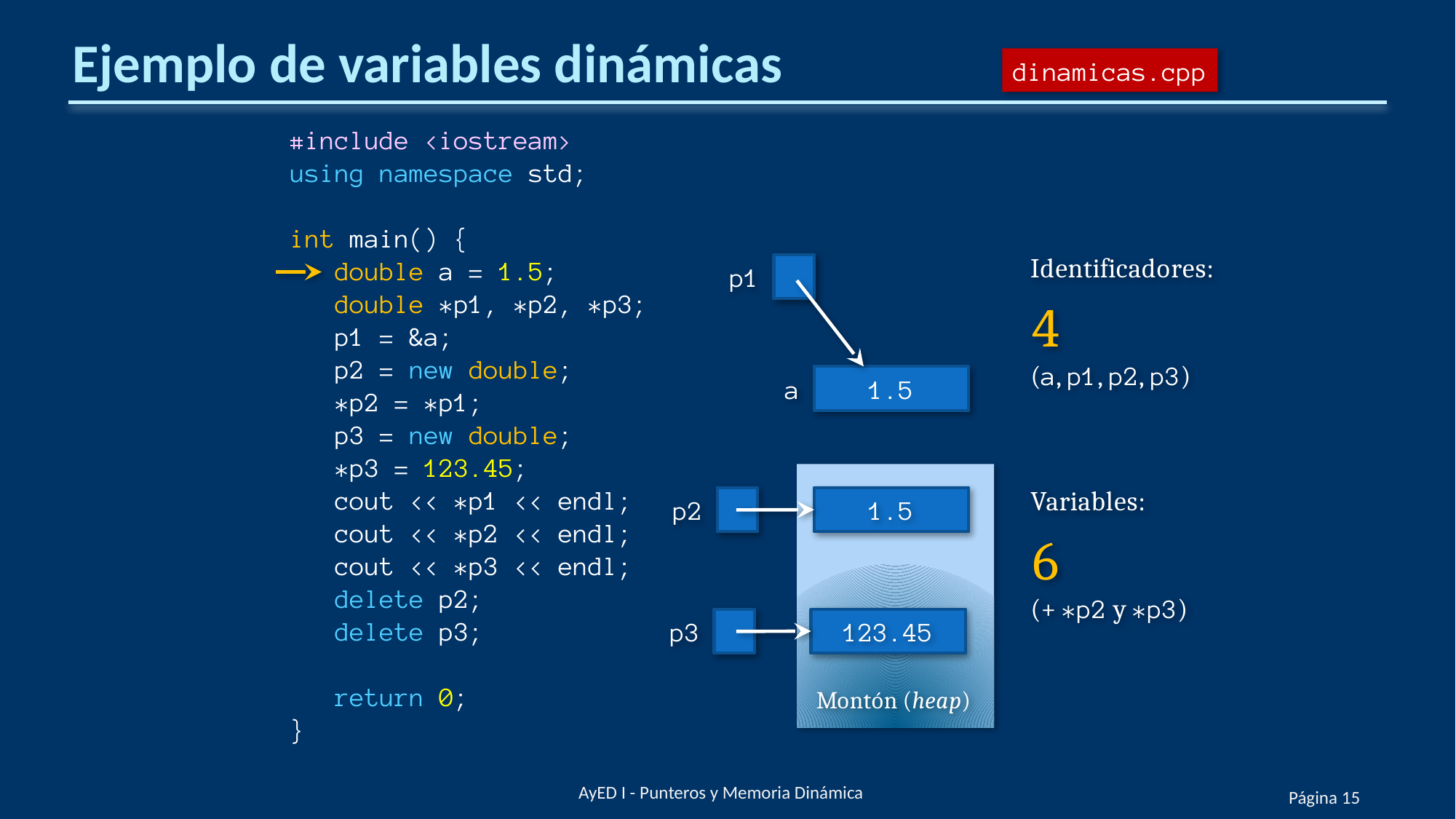

# Ejemplo de variables dinámicas
dinamicas.cpp
#include <iostream>
using namespace std;

int main() {
   double a = 1.5;
   double *p1, *p2, *p3;
   p1 = &a;
   p2 = new double;
   *p2 = *p1;
   p3 = new double;
   *p3 = 123.45;
   cout << *p1 << endl;
   cout << *p2 << endl;
   cout << *p3 << endl;
   delete p2;
   delete p3;

   return 0;
}
Identificadores:
4
(a, p1, p2, p3)

Variables:
6
(+ *p2 y *p3)
p1

a
1.5

Montón (heap)
p2

1.5
p3

123.45
AyED I - Punteros y Memoria Dinámica
Página 15